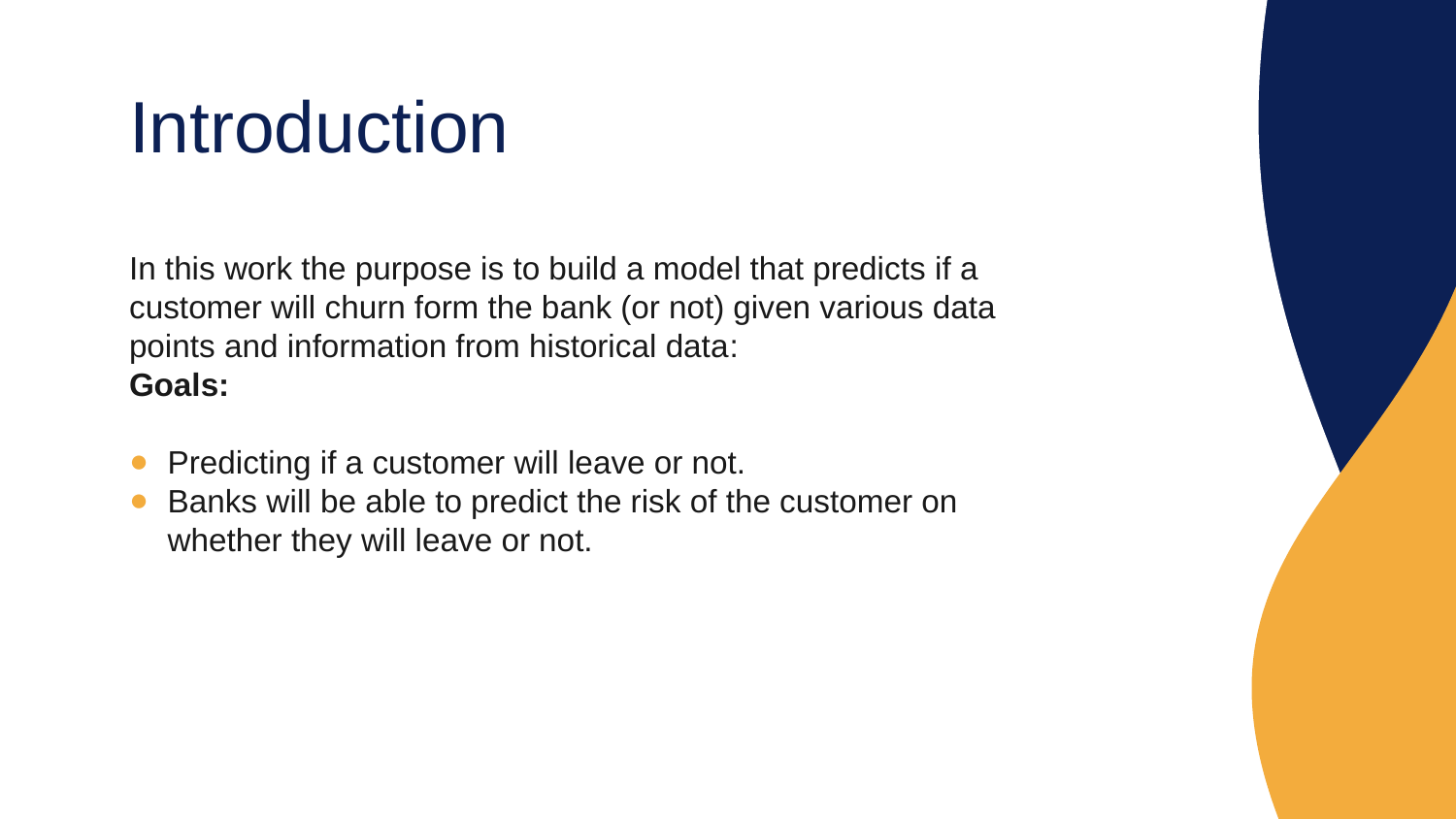

# Introduction
In this work the purpose is to build a model that predicts if a customer will churn form the bank (or not) given various data points and information from historical data:
Goals:

Predicting if a customer will leave or not.
Banks will be able to predict the risk of the customer on whether they will leave or not.